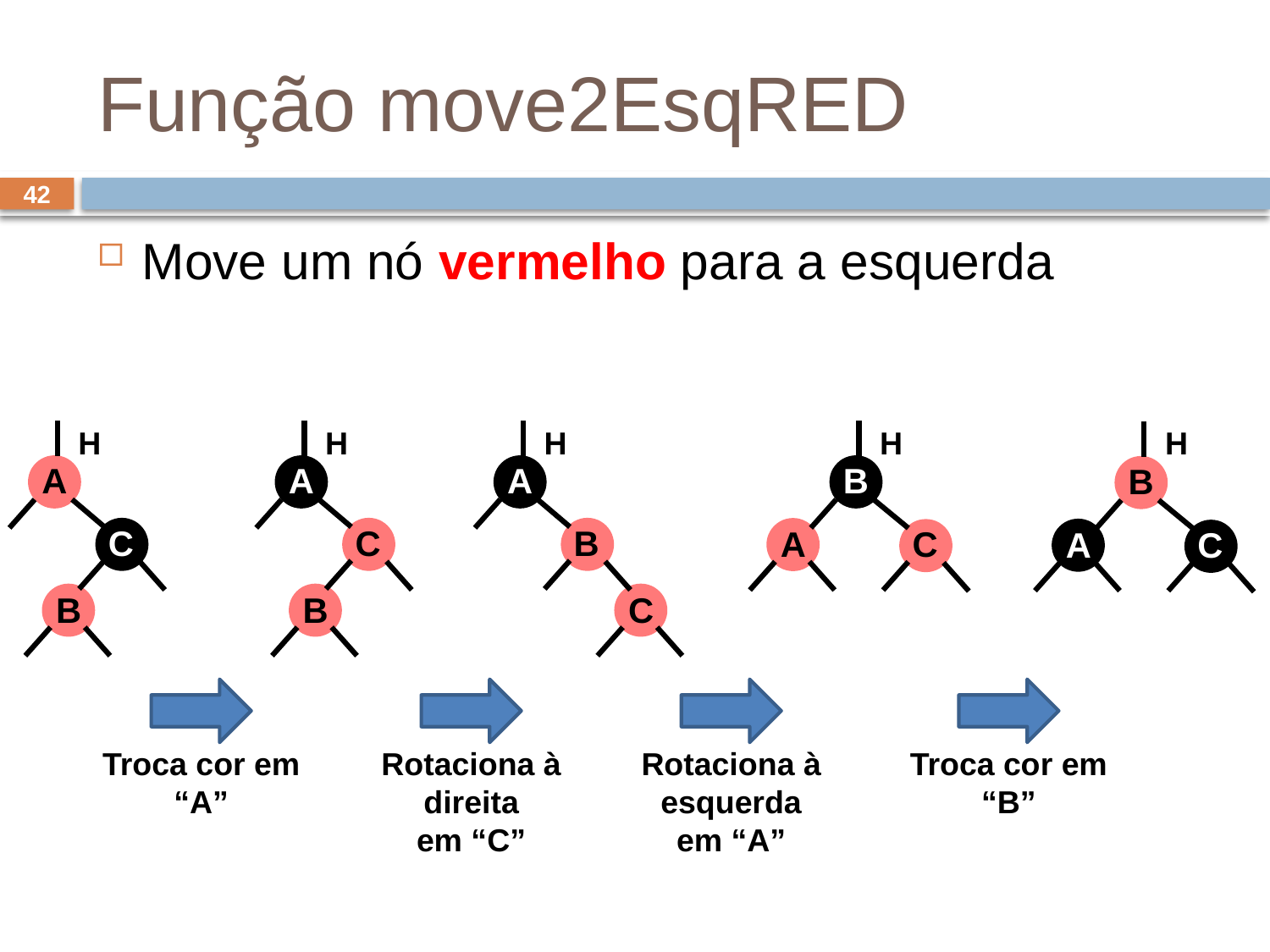

# Função move2EsqRED
42
Move um nó vermelho para a esquerda

H
H
H
H
H
A
A
A
B
B

C
C
B
C
A
C
A

B
B
C

Troca cor em “A”
Rotaciona à direita
em “C”
Rotaciona à esquerda
em “A”
Troca cor em
“B”